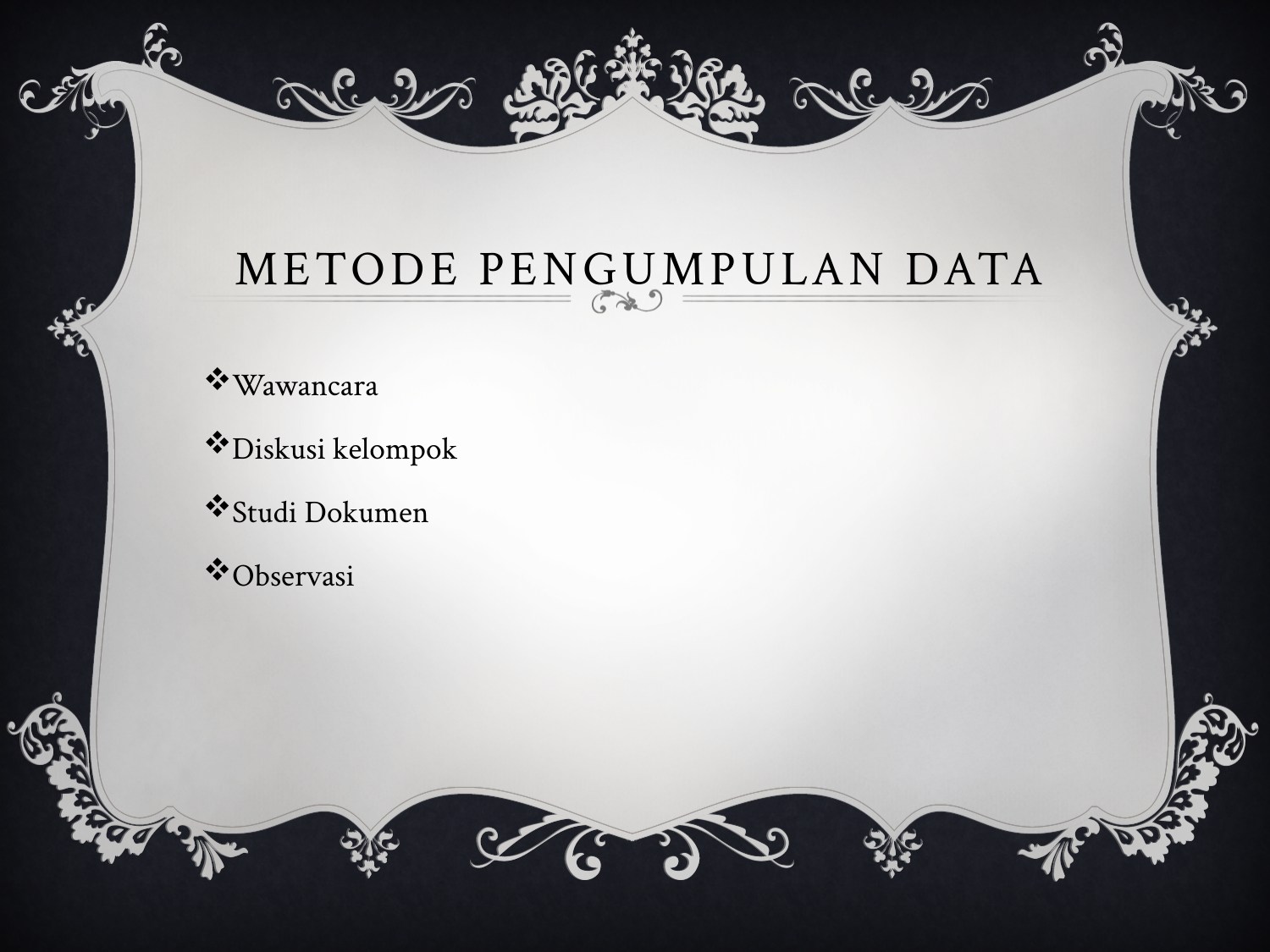

# Metode Pengumpulan Data
Wawancara
Diskusi kelompok
Studi Dokumen
Observasi